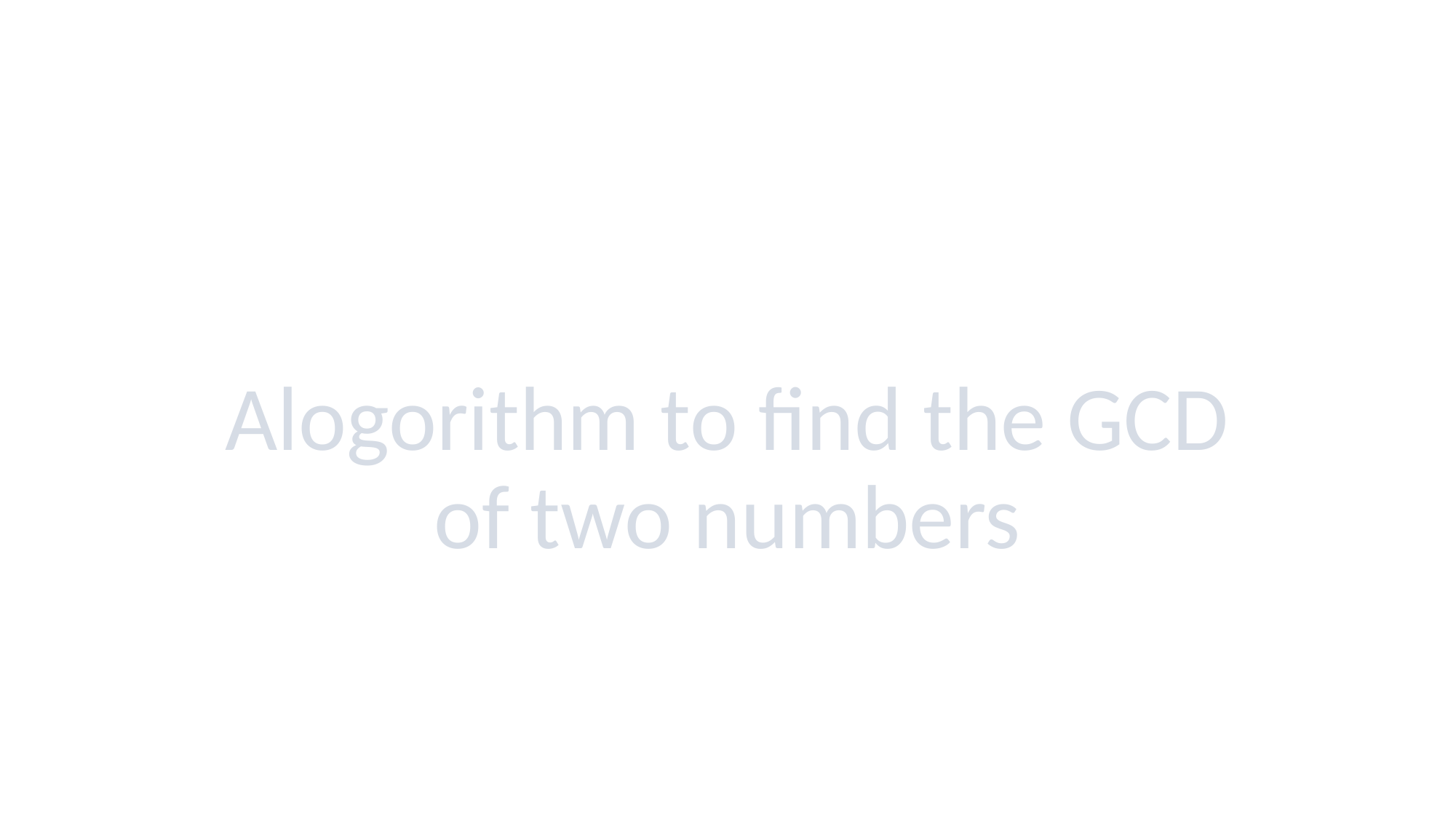

# Alogorithm to find the GCD of two numbers